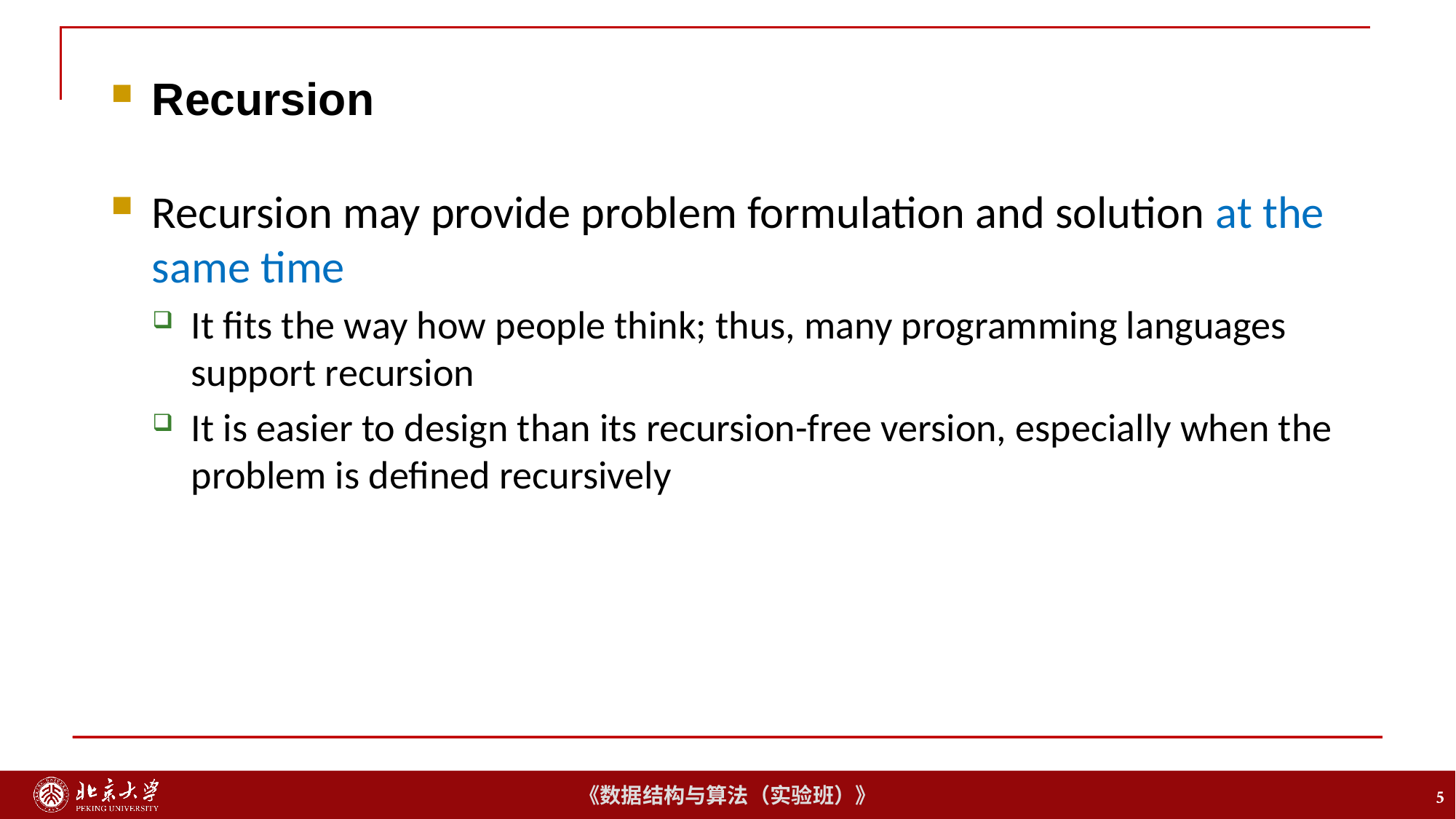

Recursion may provide problem formulation and solution at the same time
It fits the way how people think; thus, many programming languages support recursion
It is easier to design than its recursion-free version, especially when the problem is defined recursively

Recursion
5